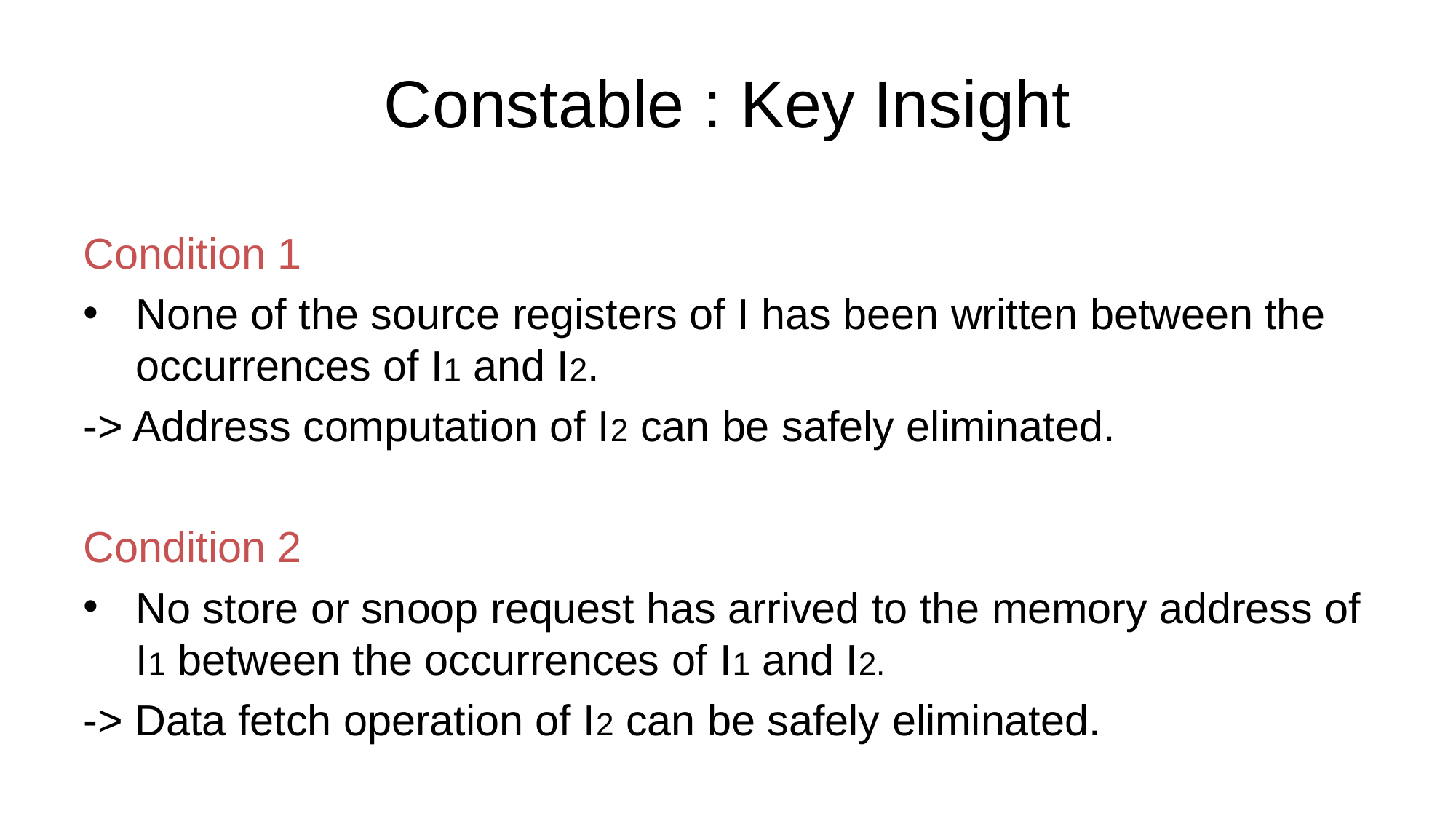

# Constable : Key Insight
Condition 1
None of the source registers of I has been written between the occurrences of I1 and I2.
-> Address computation of I2 can be safely eliminated.

Condition 2
No store or snoop request has arrived to the memory address of I1 between the occurrences of I1 and I2.
-> Data fetch operation of I2 can be safely eliminated.